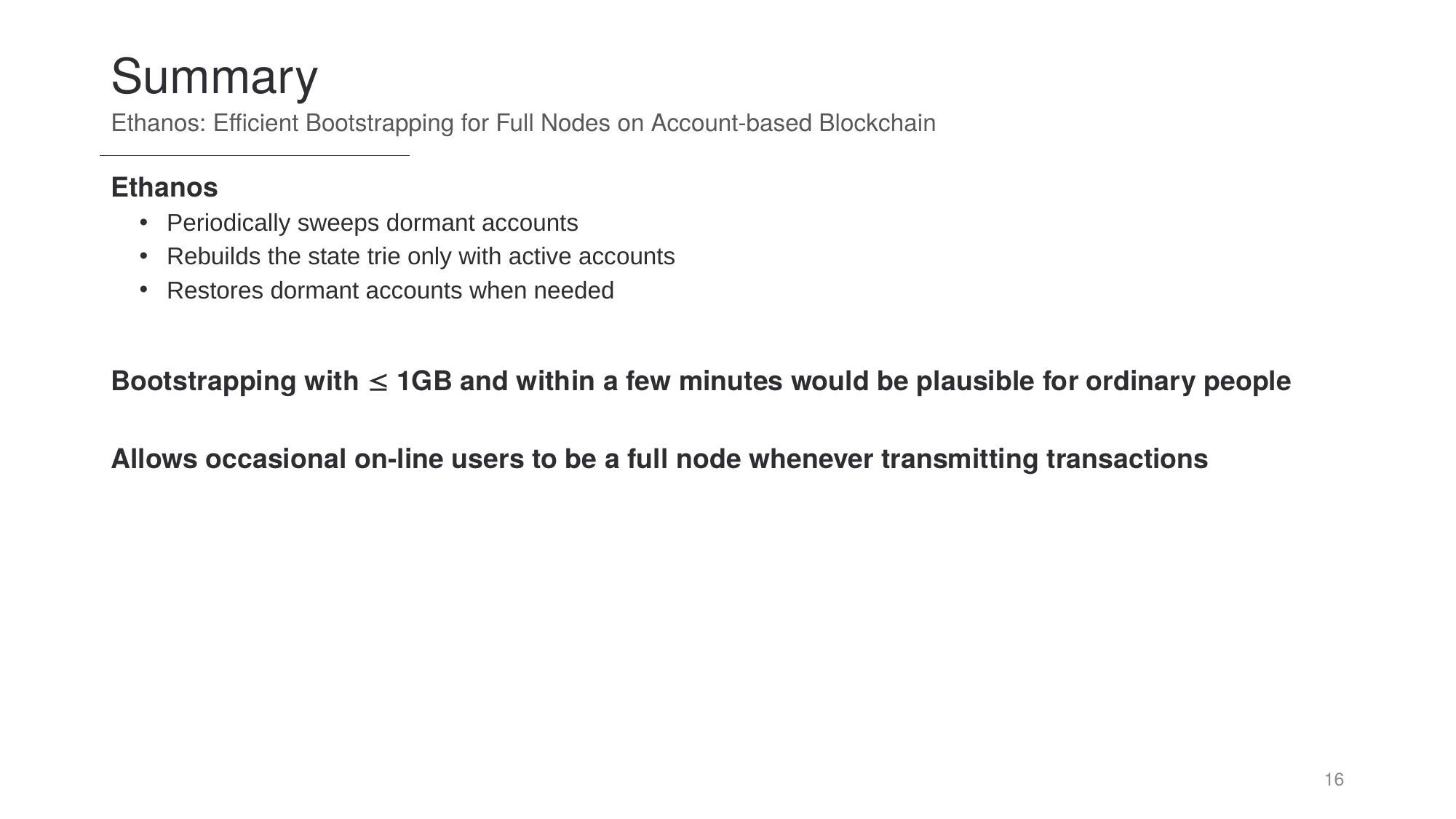

# Summary
Ethanos: Efficient Bootstrapping for Full Nodes on Account-based Blockchain
Ethanos
Periodically sweeps dormant accounts
Rebuilds the state trie only with active accounts
Restores dormant accounts when needed

Bootstrapping with ≤ 1GB and within a few minutes would be plausible for ordinary people

Allows occasional on-line users to be a full node whenever transmitting transactions
16